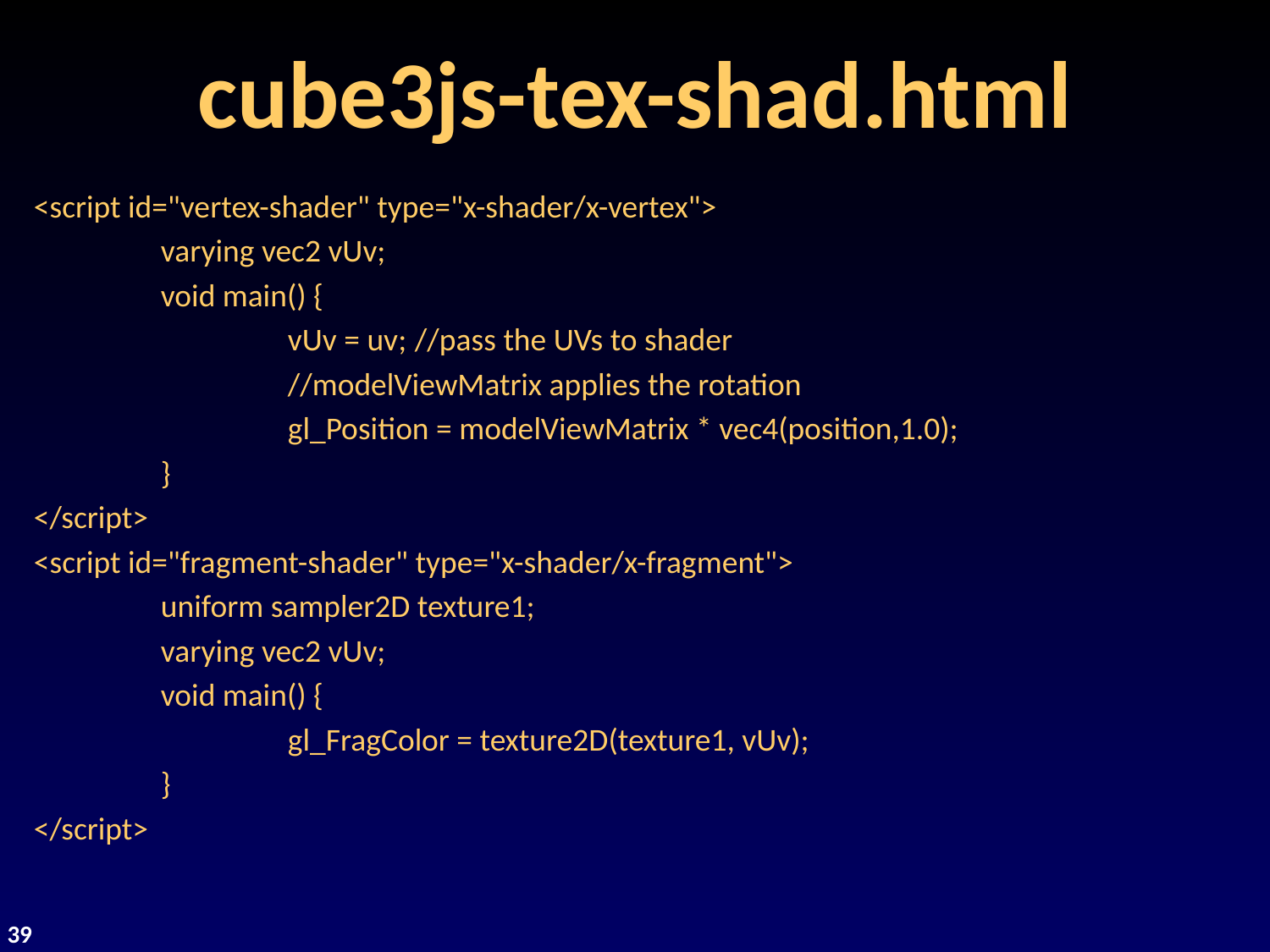

# cube3js-tex-shad.html
<script id="vertex-shader" type="x-shader/x-vertex">
	varying vec2 vUv;
	void main() {
		vUv = uv;	//pass the UVs to shader
 		//modelViewMatrix applies the rotation
		gl_Position = modelViewMatrix * vec4(position,1.0);
	}
</script>
<script id="fragment-shader" type="x-shader/x-fragment">
	uniform sampler2D texture1;
	varying vec2 vUv;
	void main() {
		gl_FragColor = texture2D(texture1, vUv);
	}
</script>
39